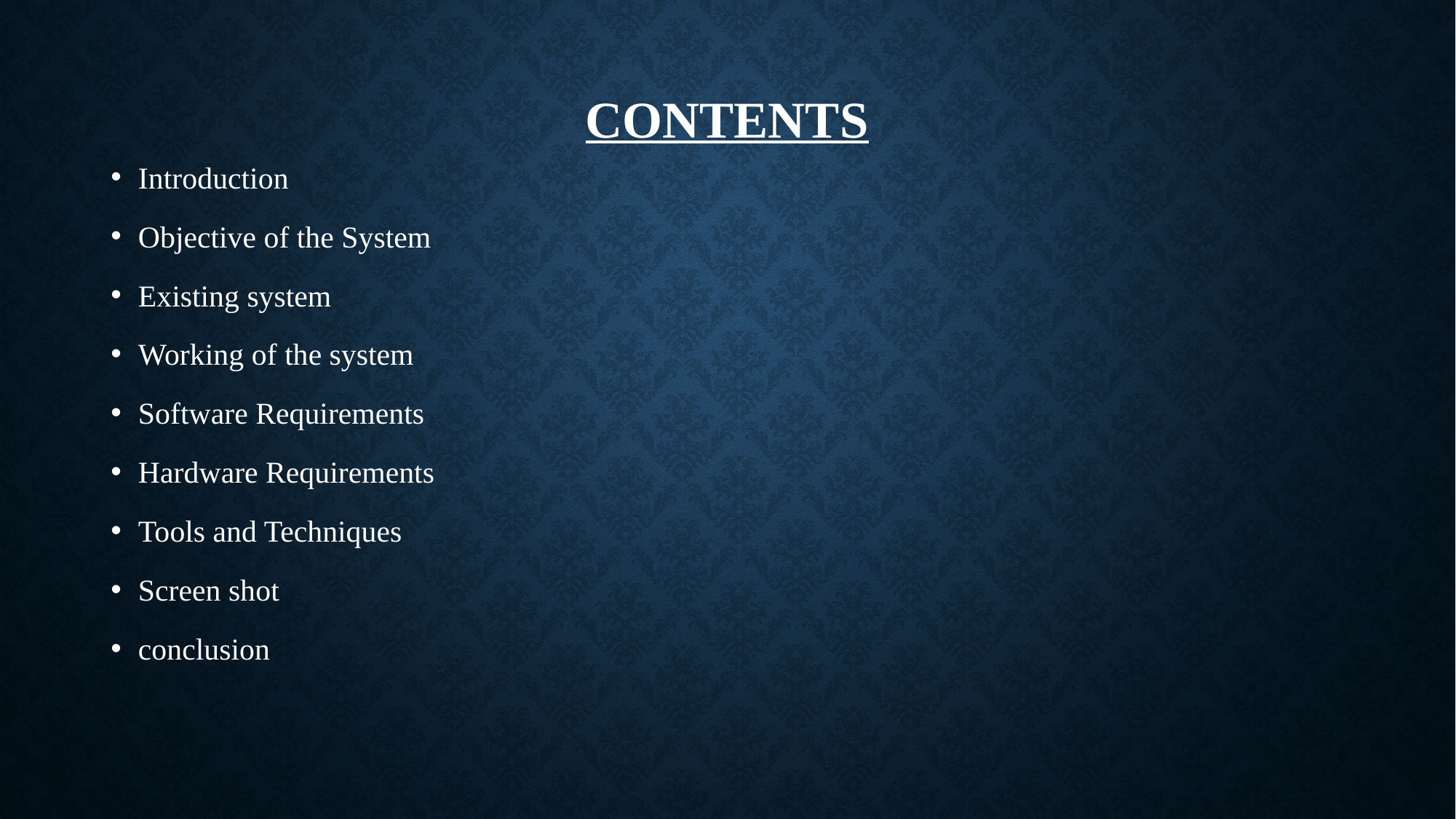

# Contents
Introduction
Objective of the System
Existing system
Working of the system
Software Requirements
Hardware Requirements
Tools and Techniques
Screen shot
conclusion